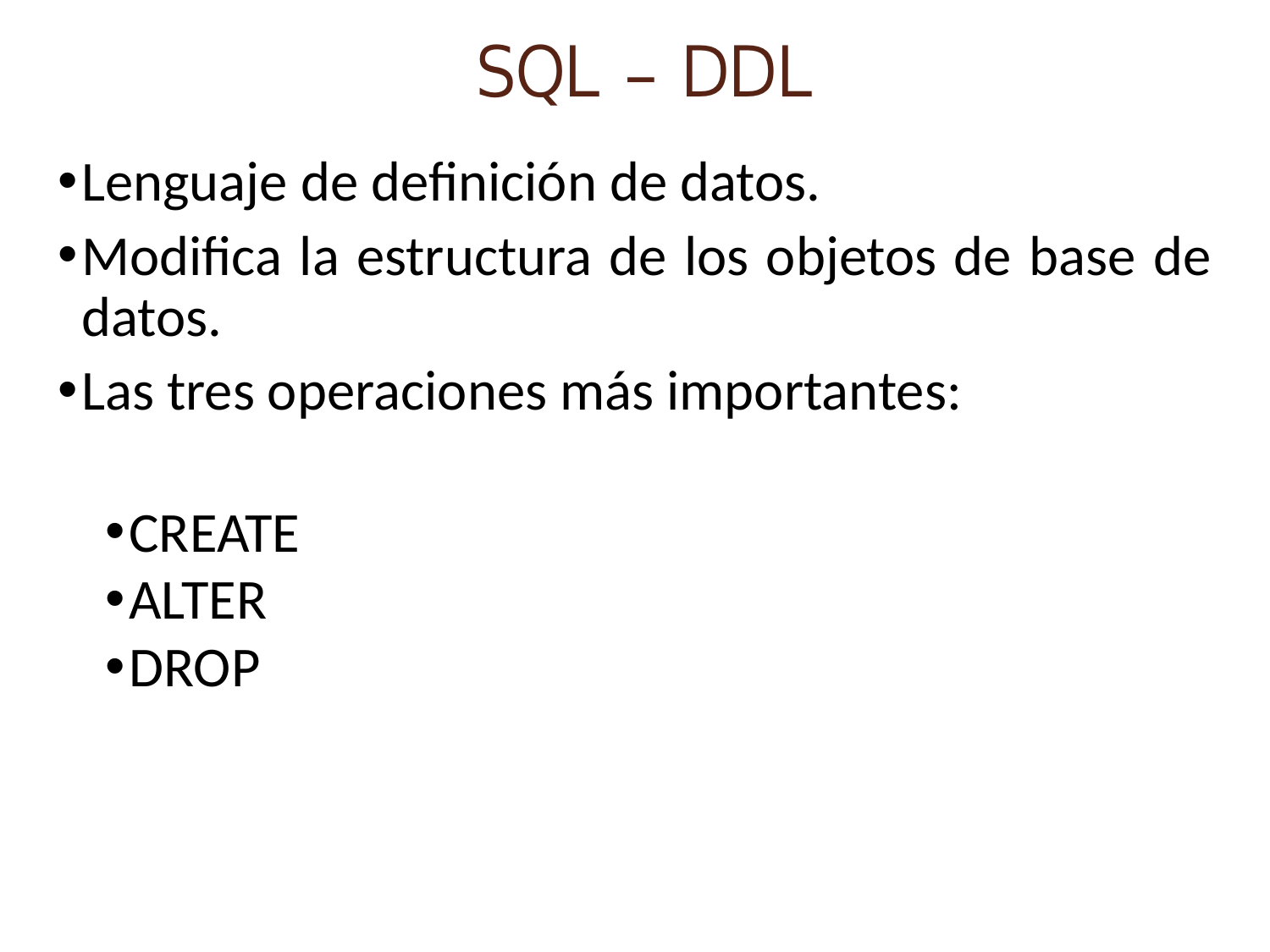

# SQL – DDL
Lenguaje de definición de datos.
Modifica la estructura de los objetos de base de datos.
Las tres operaciones más importantes:

CREATE
ALTER
DROP